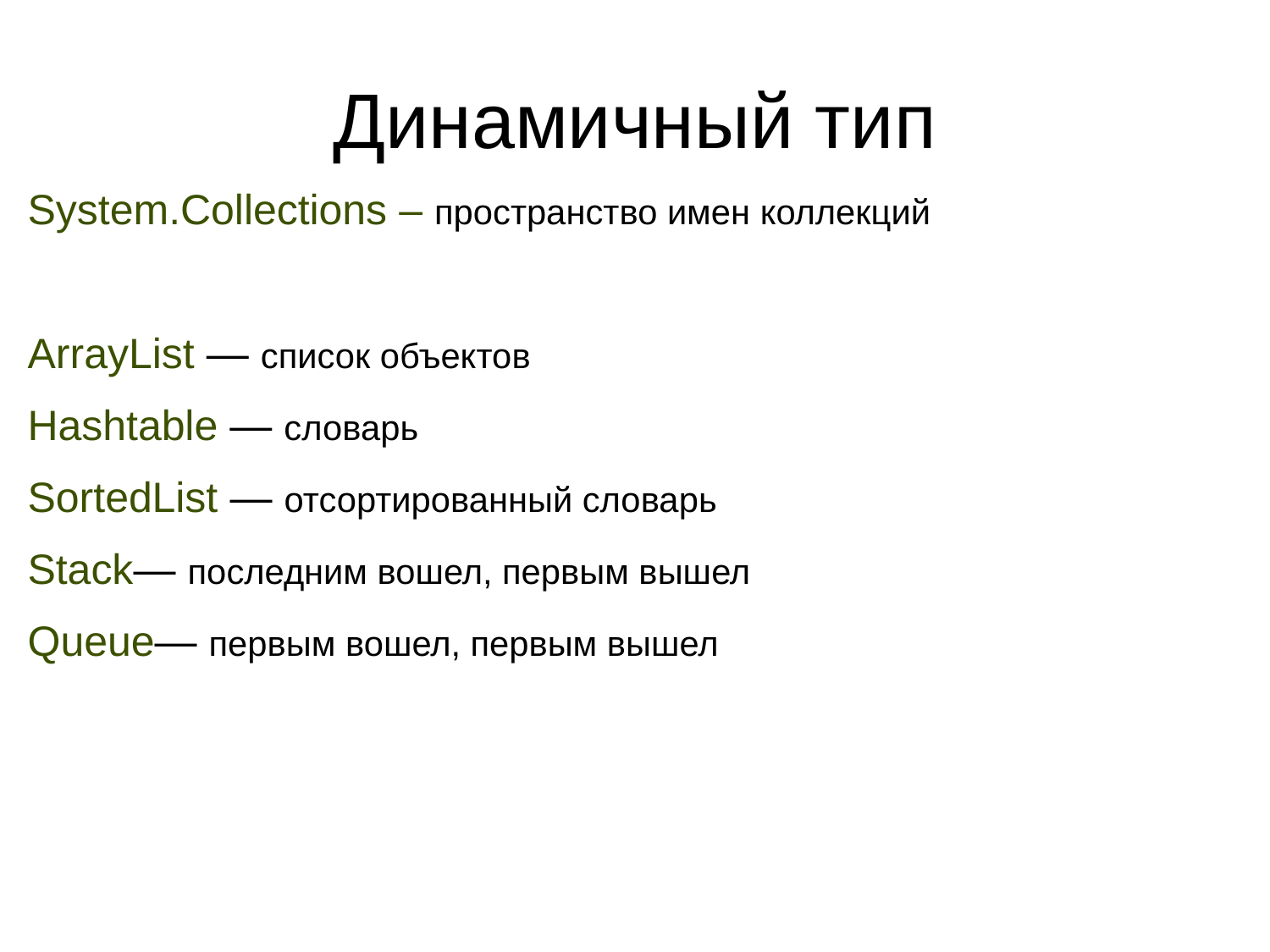

# Динамичный тип
System.Collections – пространство имен коллекций

ArrayList — список объектов
Hashtable — словарь
SortedList — отсортированный словарь
Stack— последним вошел, первым вышел
Queue— первым вошел, первым вышел